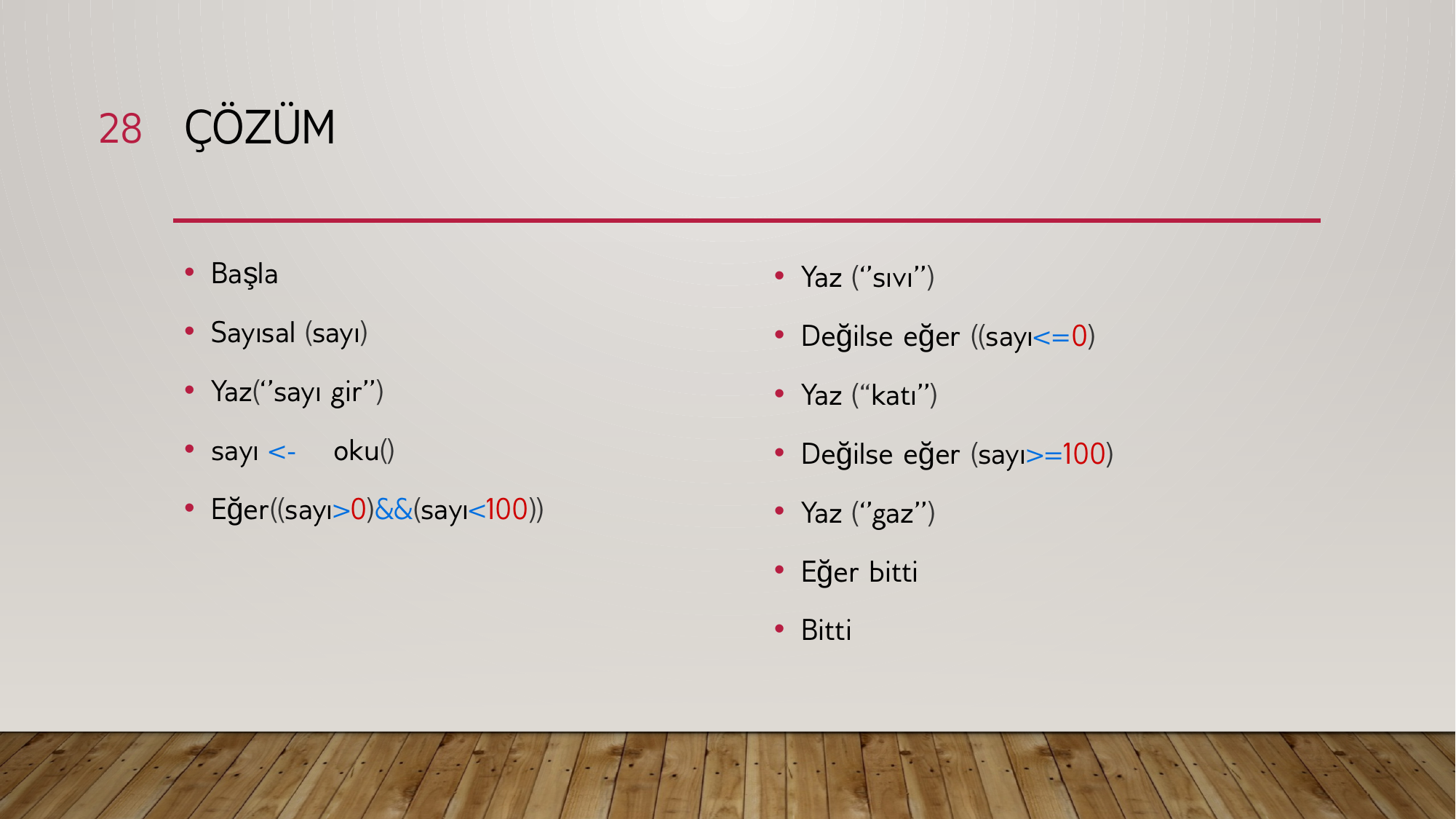

28
# Çözüm
Başla
Sayısal (sayı)
Yaz(‘’sayı gir’’)
sayı <-    oku()
Eğer((sayı>0)&&(sayı<100))

Yaz (‘’sıvı’’)
Değilse eğer ((sayı<=0)
Yaz (“katı’’)
Değilse eğer (sayı>=100)
Yaz (‘’gaz’’)
Eğer bitti
Bitti